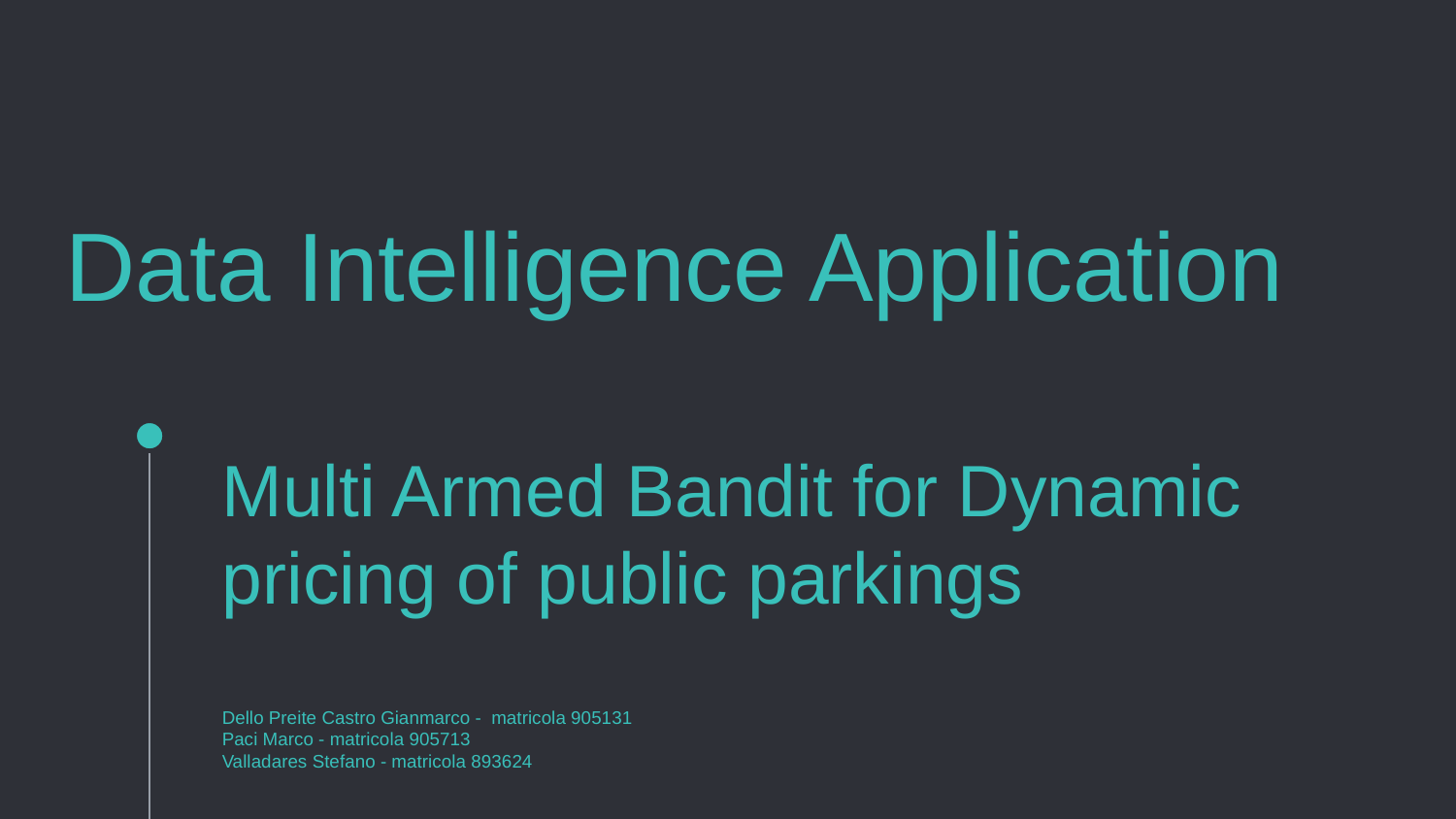

# Data Intelligence Application

Multi Armed Bandit for Dynamic pricing of public parkings

Dello Preite Castro Gianmarco -  matricola 905131
Paci Marco - matricola 905713
Valladares Stefano - matricola 893624